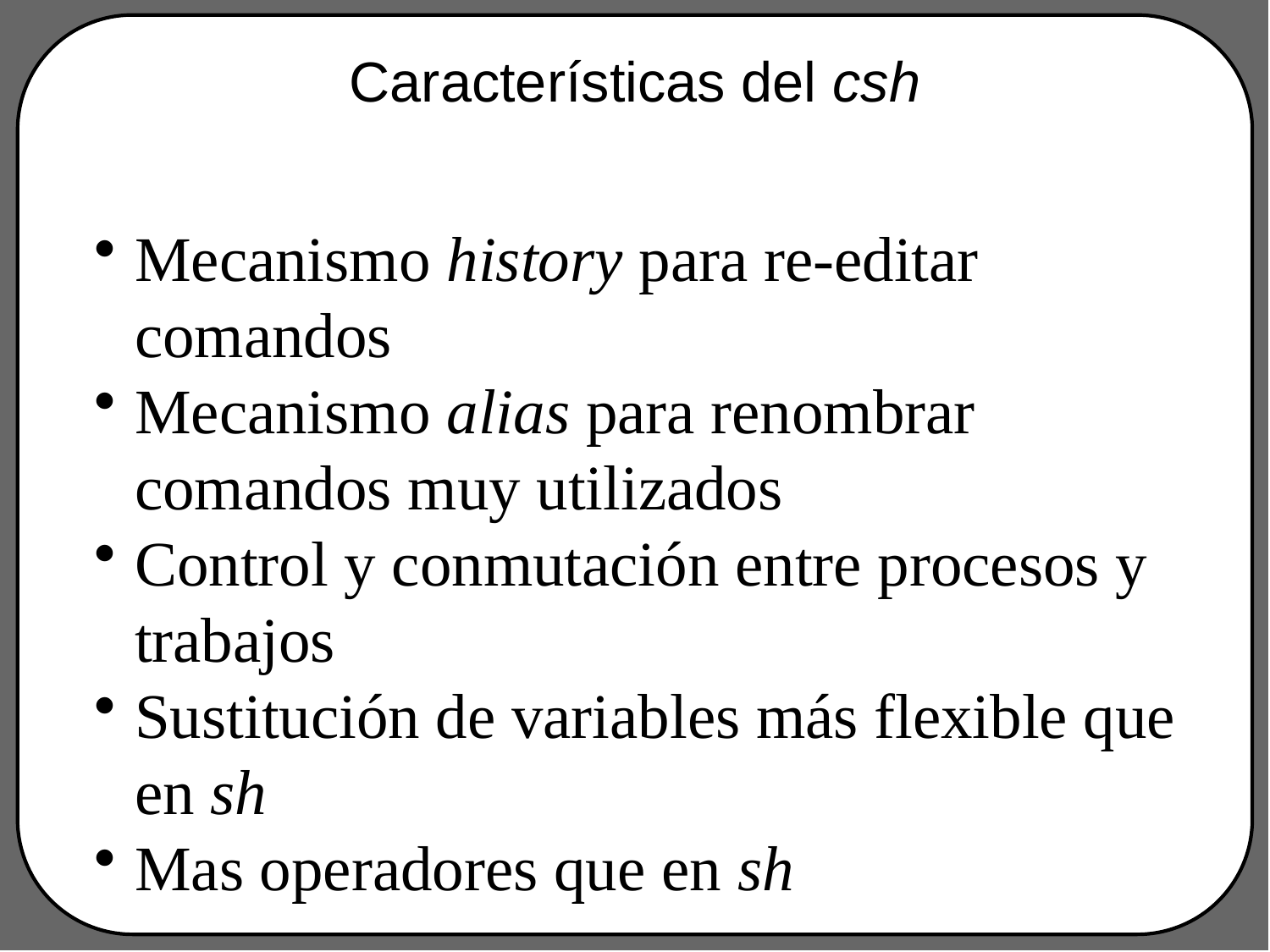

# Características del csh
Mecanismo history para re-editar comandos
Mecanismo alias para renombrar comandos muy utilizados
Control y conmutación entre procesos y trabajos
Sustitución de variables más flexible que en sh
Mas operadores que en sh